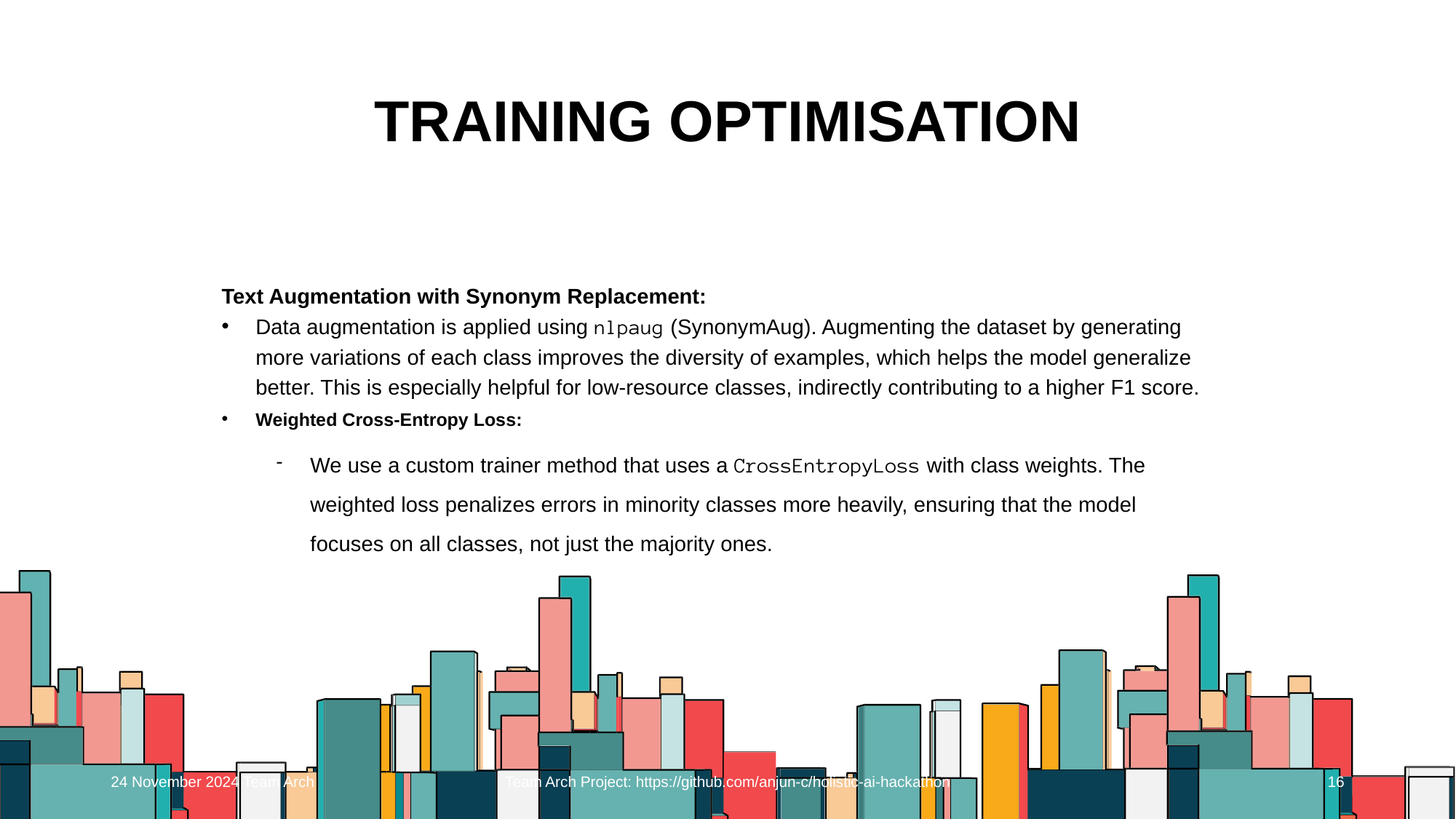

# Training optimisation
Text Augmentation with Synonym Replacement:
Data augmentation is applied using nlpaug (SynonymAug). Augmenting the dataset by generating more variations of each class improves the diversity of examples, which helps the model generalize better. This is especially helpful for low-resource classes, indirectly contributing to a higher F1 score.
Weighted Cross-Entropy Loss:
We use a custom trainer method that uses a CrossEntropyLoss with class weights. The weighted loss penalizes errors in minority classes more heavily, ensuring that the model focuses on all classes, not just the majority ones.

24 November 2024 Team Arch
Team Arch Project: https://github.com/anjun-c/holistic-ai-hackathon
16